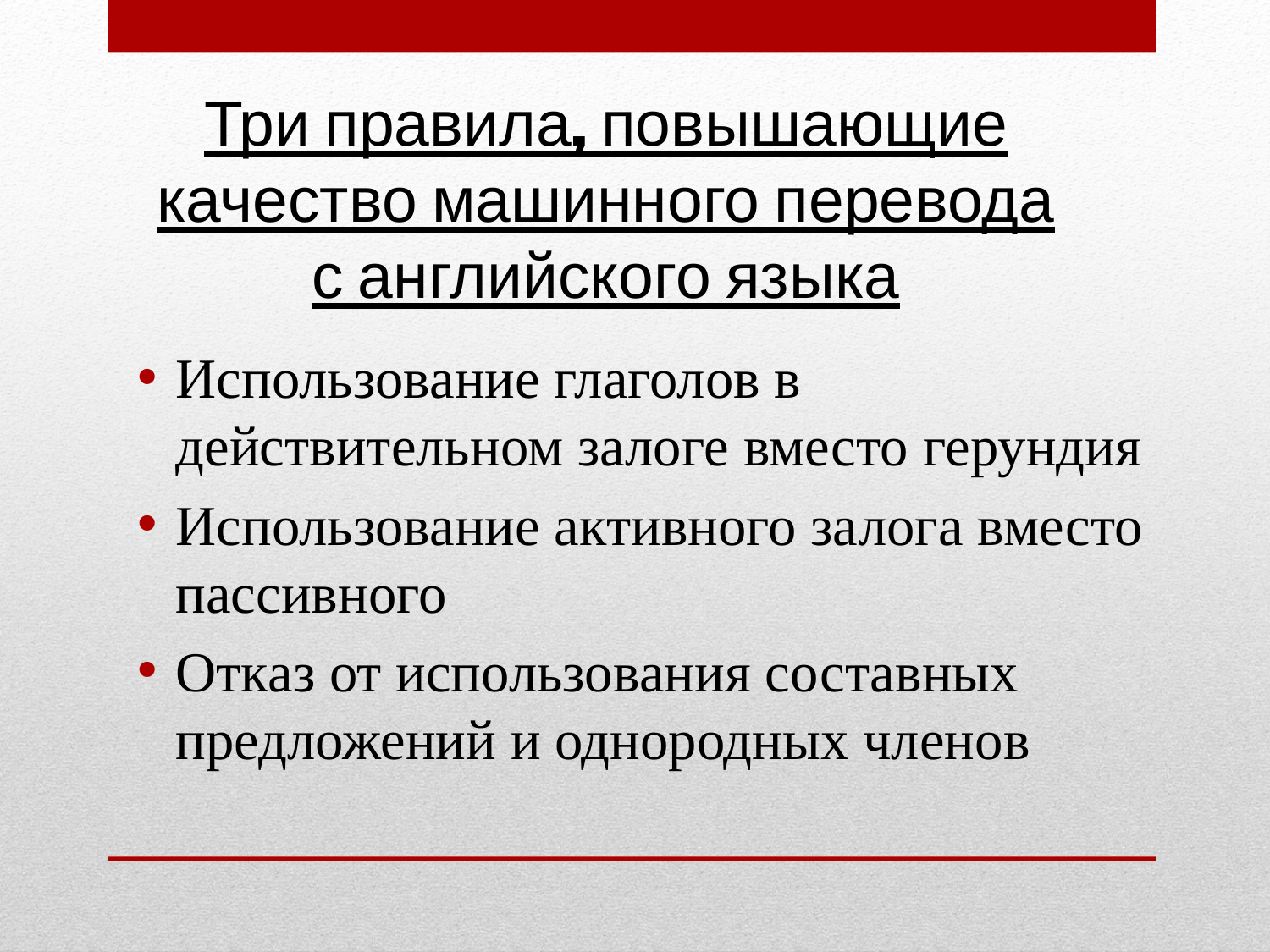

# Три правила, повышающие качество машинного перевода с английского языка
Использование глаголов в действительном залоге вместо герундия
Использование активного залога вместо пассивного
Отказ от использования составных предложений и однородных членов